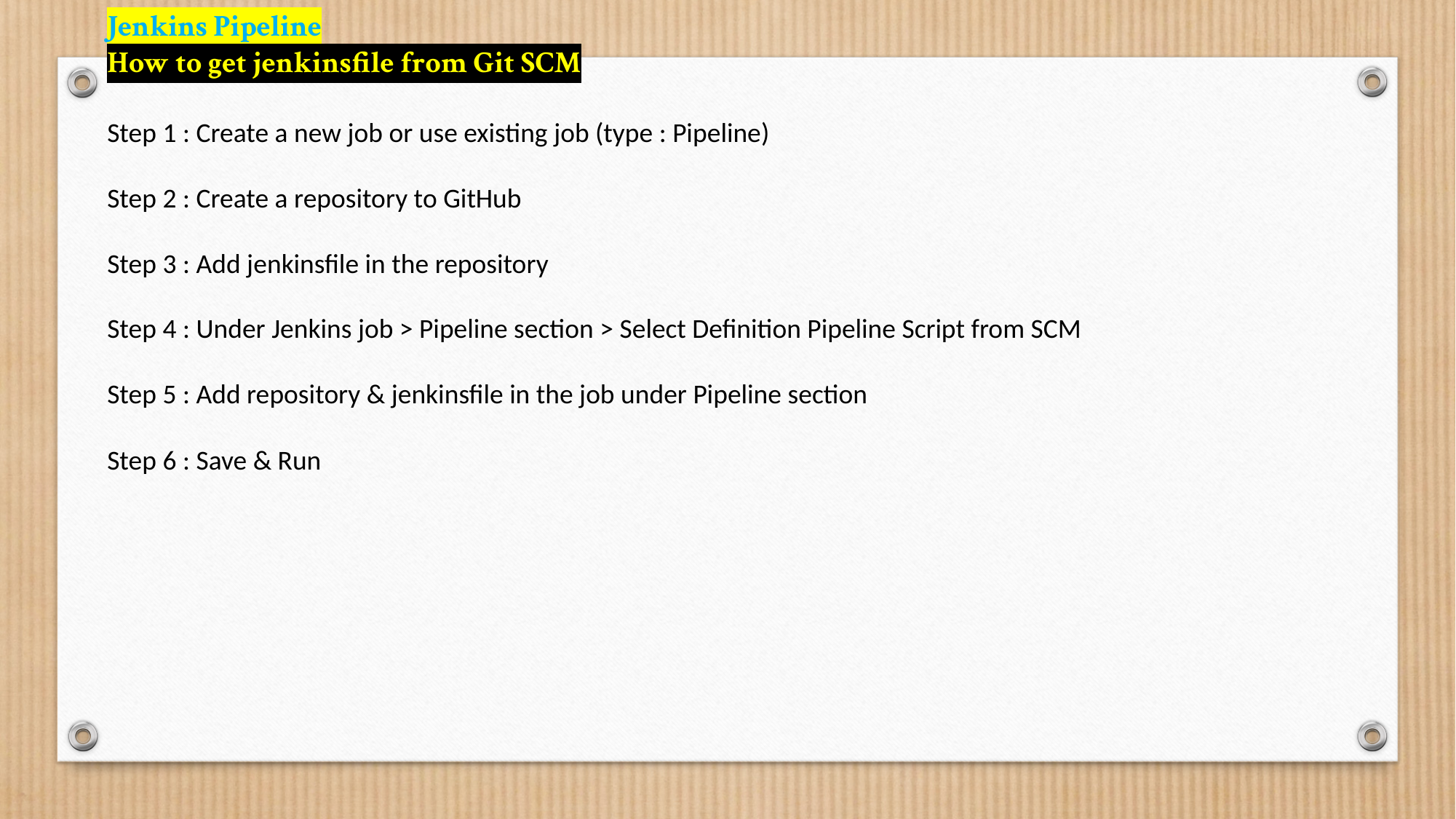

Jenkins Pipeline
How to get jenkinsfile from Git SCM

Step 1 : Create a new job or use existing job (type : Pipeline)

Step 2 : Create a repository to GitHub

Step 3 : Add jenkinsfile in the repository

Step 4 : Under Jenkins job > Pipeline section > Select Definition Pipeline Script from SCM

Step 5 : Add repository & jenkinsfile in the job under Pipeline section

Step 6 : Save & Run